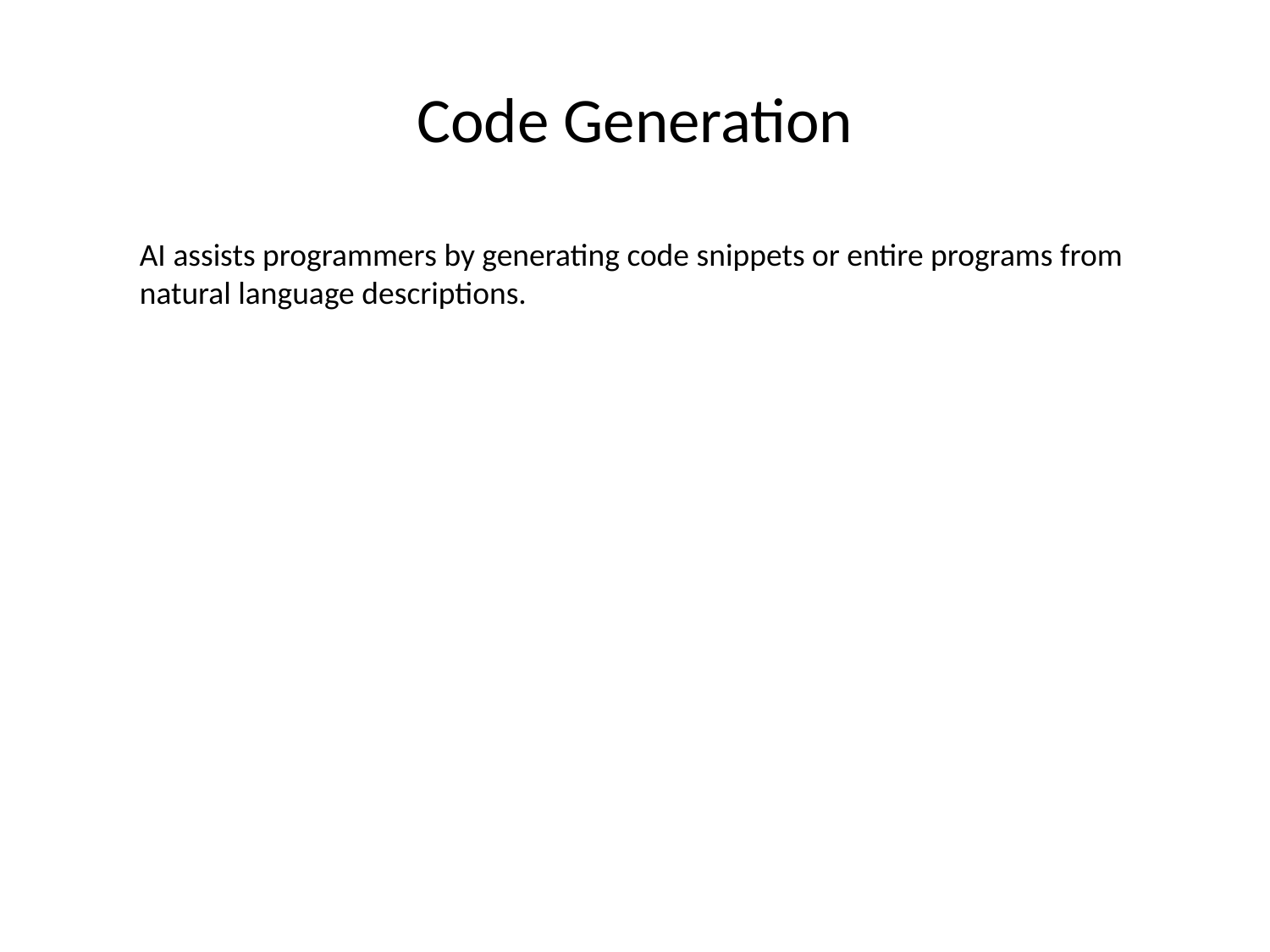

# Code Generation

AI assists programmers by generating code snippets or entire programs from natural language descriptions.